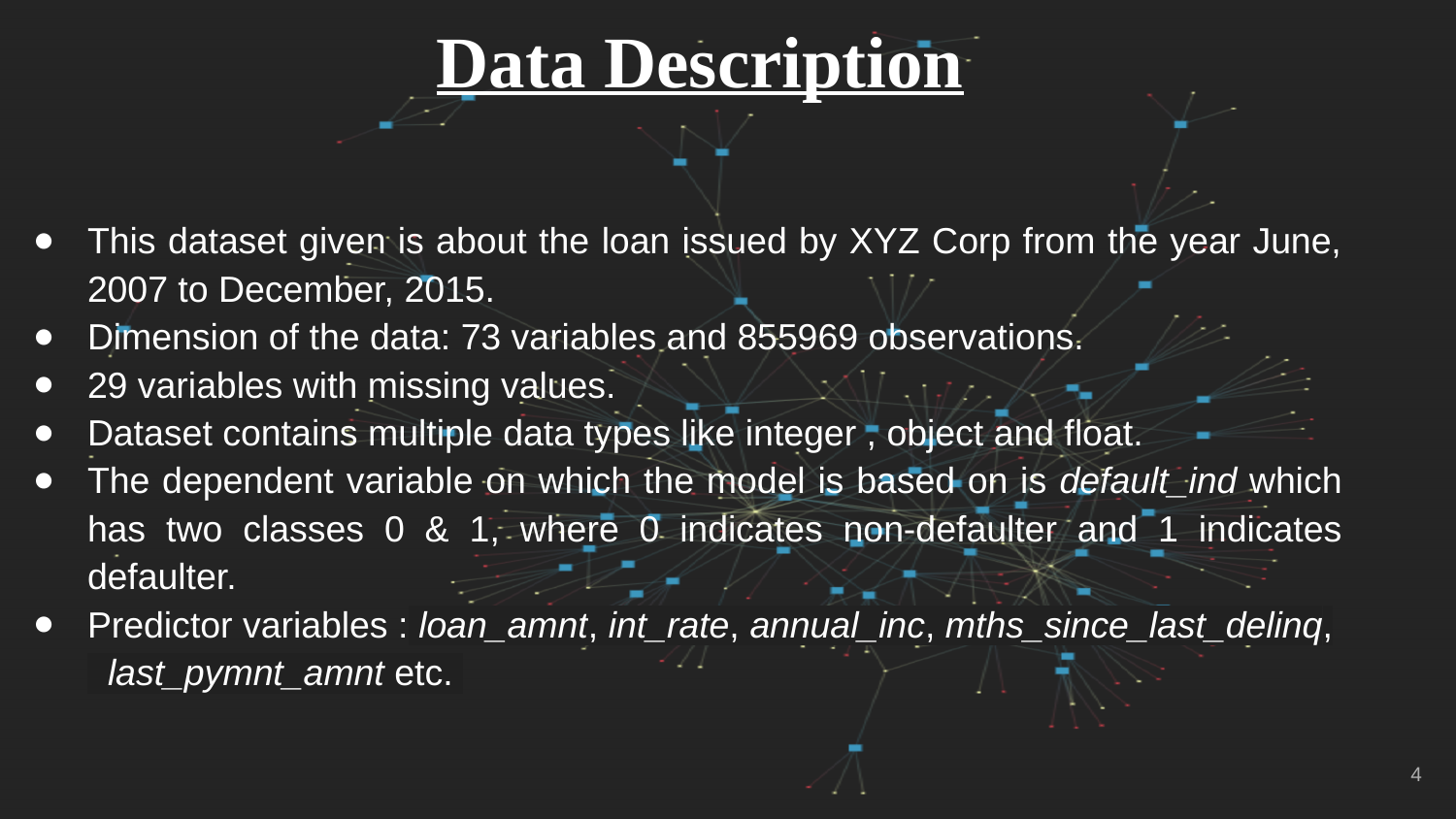

Data Description
This dataset given is about the loan issued by XYZ Corp from the year June, 2007 to December, 2015.
Dimension of the data: 73 variables and 855969 observations.
29 variables with missing values.
Dataset contains multiple data types like integer , object and float.
The dependent variable on which the model is based on is default_ind which has two classes 0 & 1, where 0 indicates non-defaulter and 1 indicates defaulter.
Predictor variables : loan_amnt, int_rate, annual_inc, mths_since_last_delinq,   last_pymnt_amnt etc.

4